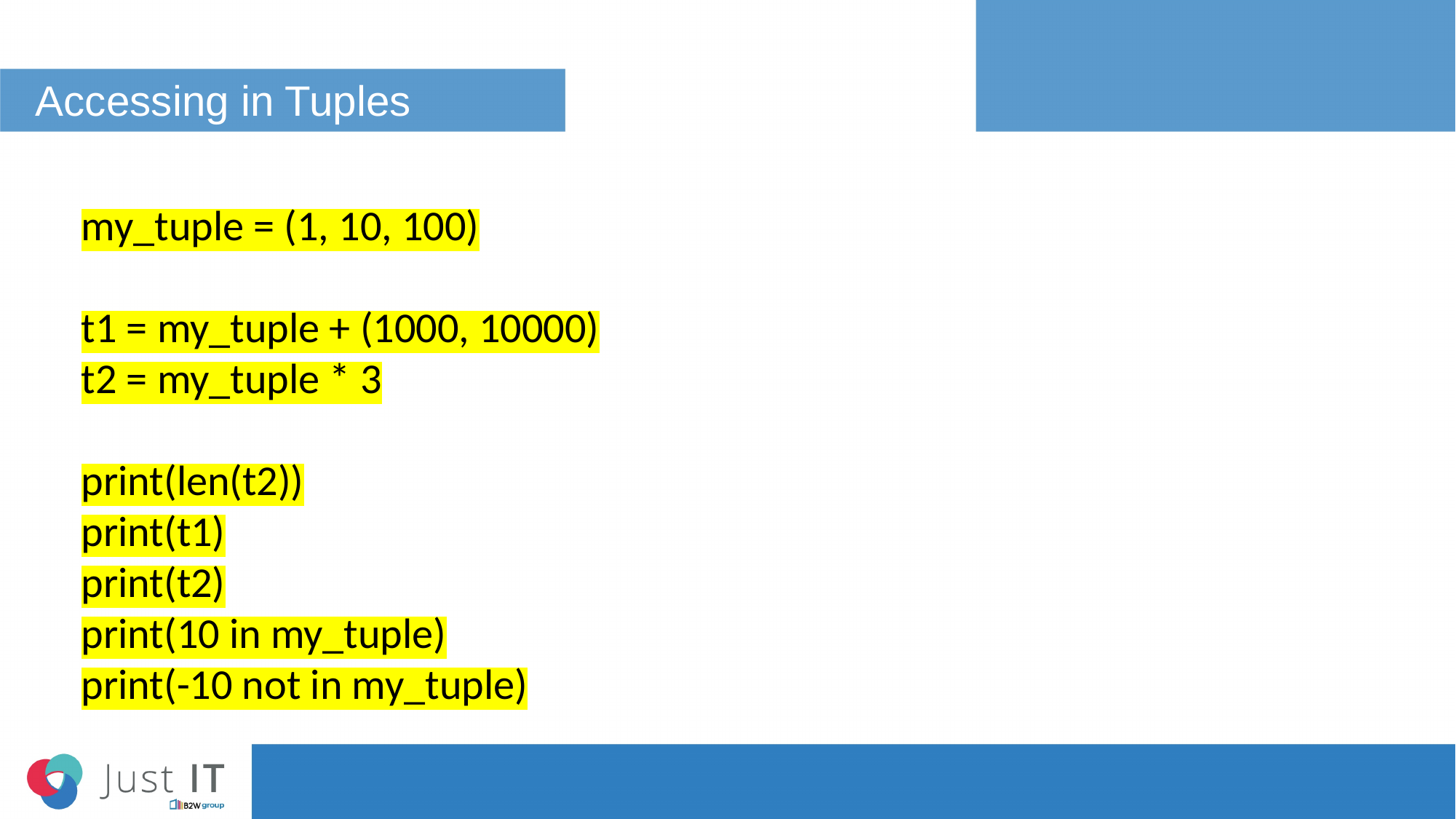

# Accessing in Tuples
my_tuple = (1, 10, 100)

t1 = my_tuple + (1000, 10000)
t2 = my_tuple * 3

print(len(t2))
print(t1)
print(t2)
print(10 in my_tuple)
print(-10 not in my_tuple)